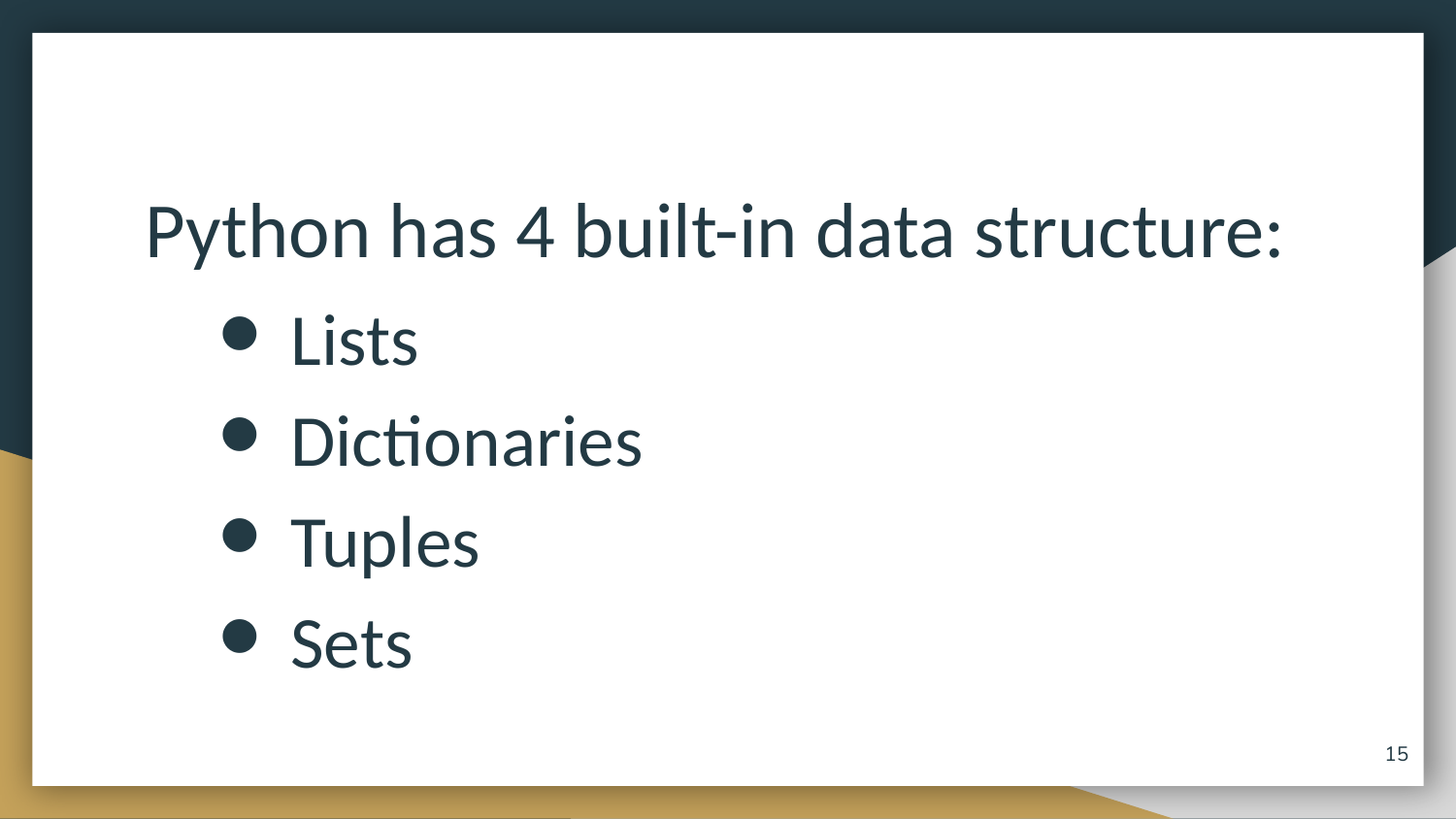

Python has 4 built-in data structure:
Lists
Dictionaries
Tuples
Sets

15